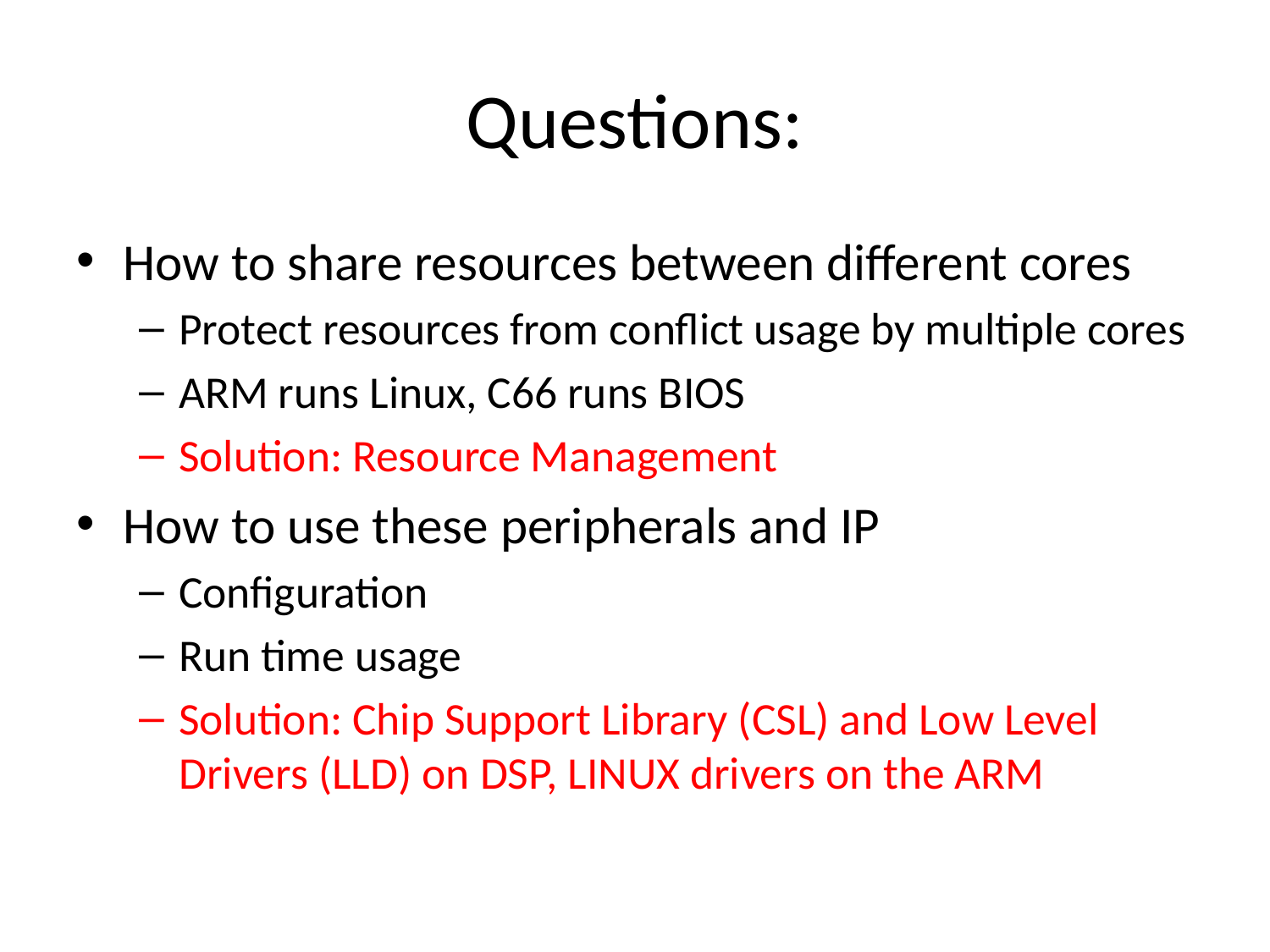

# Questions:
How to share resources between different cores
Protect resources from conflict usage by multiple cores
ARM runs Linux, C66 runs BIOS
Solution: Resource Management
How to use these peripherals and IP
Configuration
Run time usage
Solution: Chip Support Library (CSL) and Low Level Drivers (LLD) on DSP, LINUX drivers on the ARM